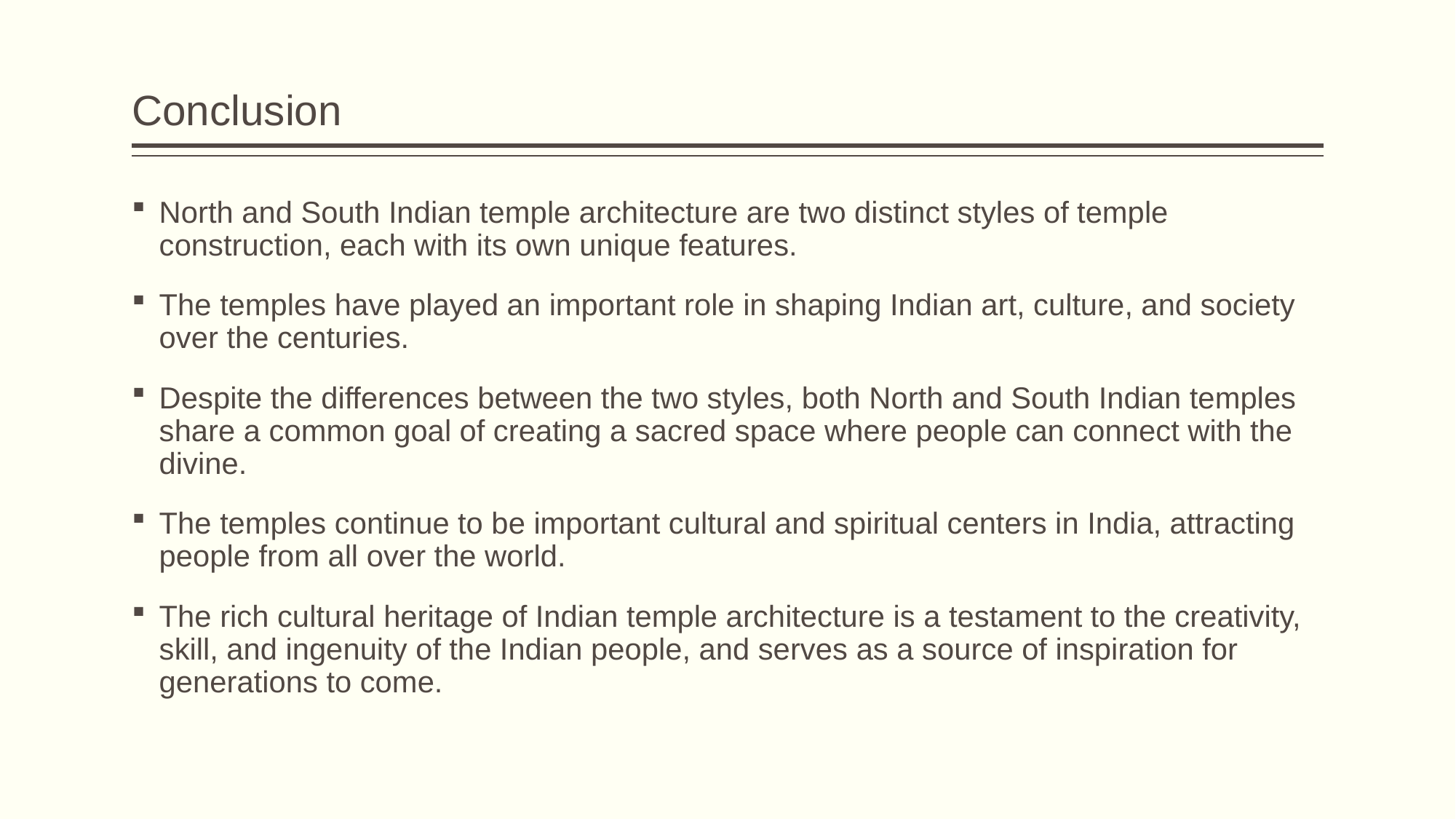

# Conclusion
North and South Indian temple architecture are two distinct styles of temple construction, each with its own unique features.
The temples have played an important role in shaping Indian art, culture, and society over the centuries.
Despite the differences between the two styles, both North and South Indian temples share a common goal of creating a sacred space where people can connect with the divine.
The temples continue to be important cultural and spiritual centers in India, attracting people from all over the world.
The rich cultural heritage of Indian temple architecture is a testament to the creativity, skill, and ingenuity of the Indian people, and serves as a source of inspiration for generations to come.